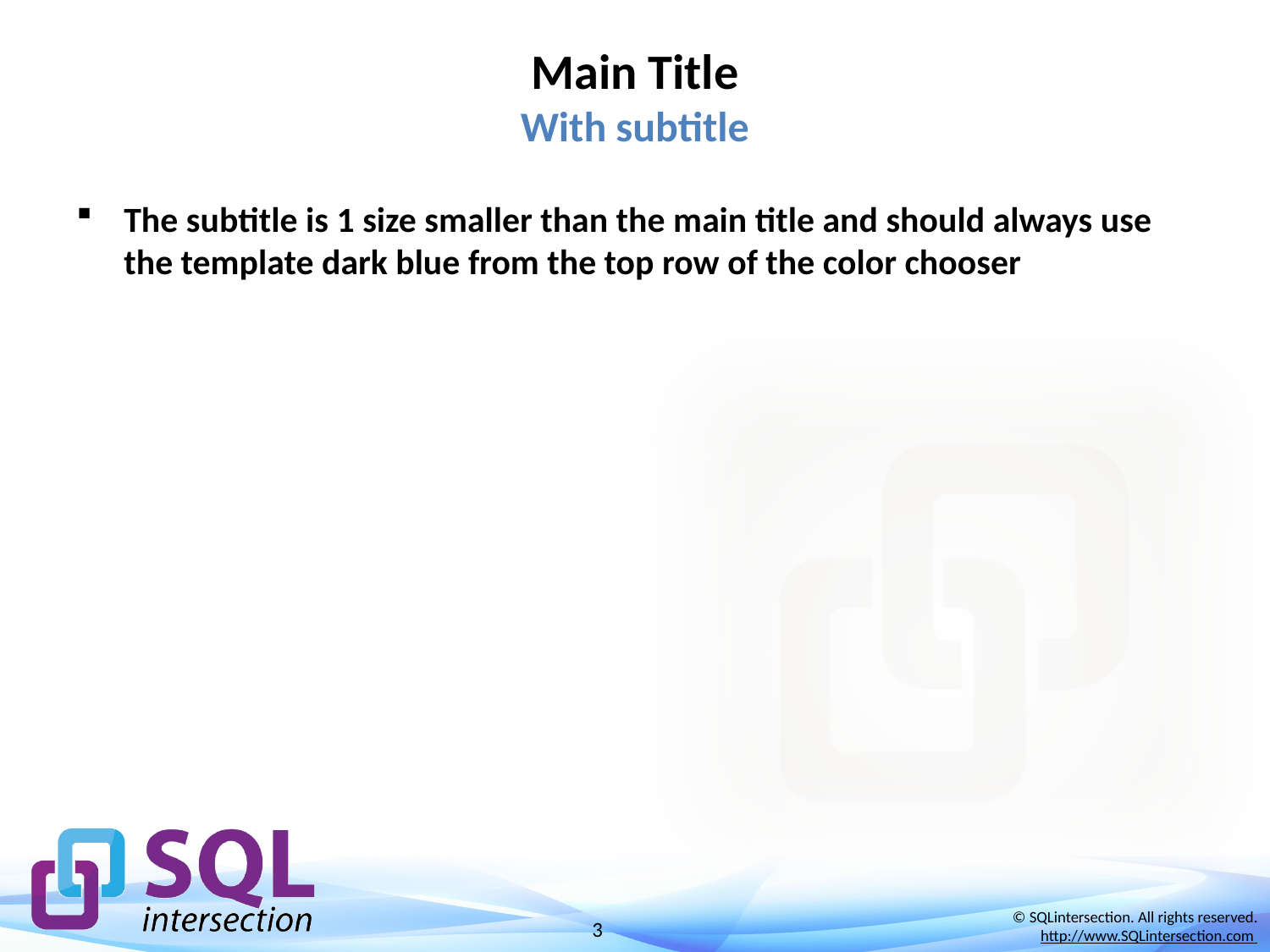

# Main Title With subtitle
The subtitle is 1 size smaller than the main title and should always use the template dark blue from the top row of the color chooser